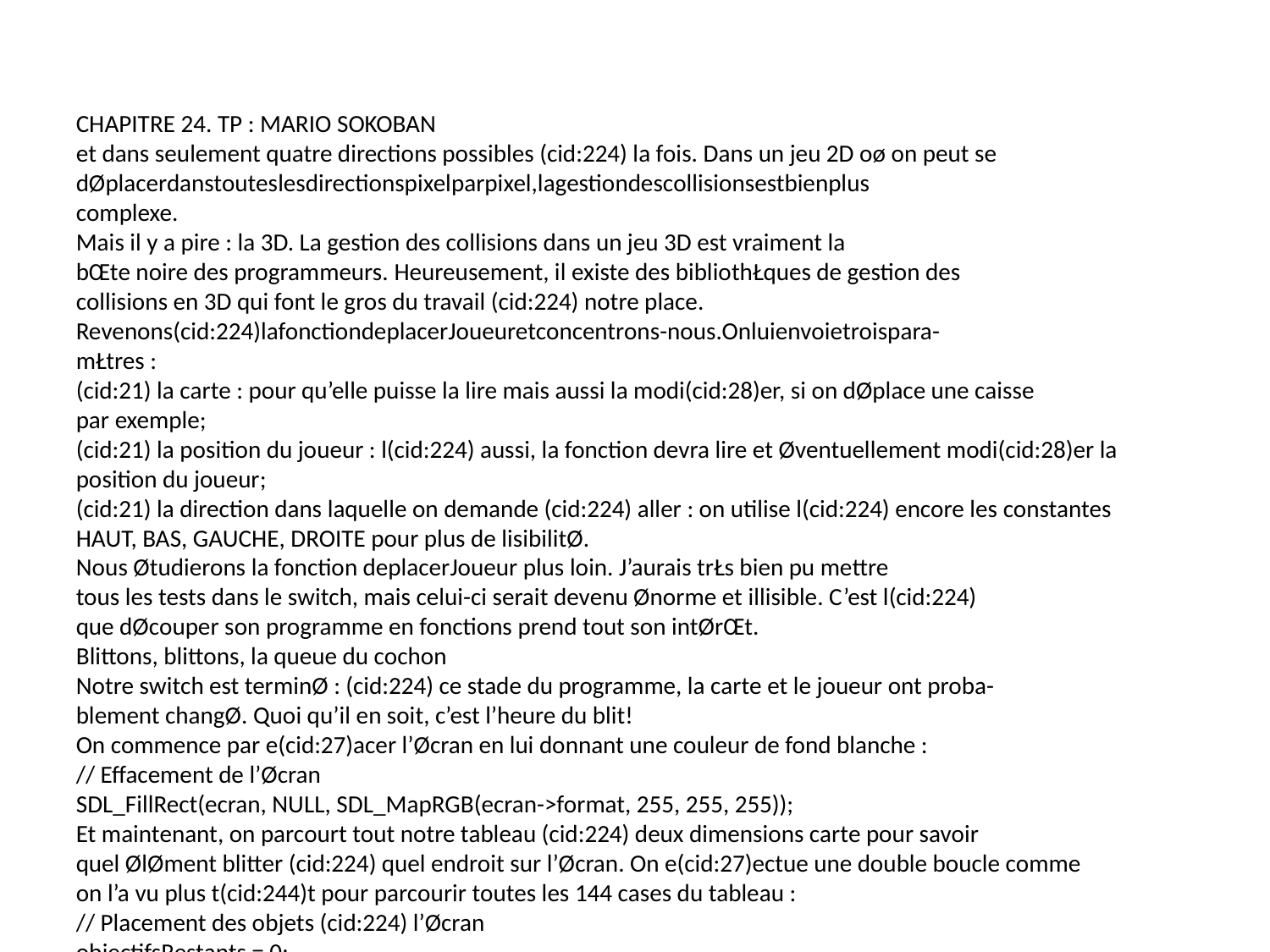

CHAPITRE 24. TP : MARIO SOKOBAN
et dans seulement quatre directions possibles (cid:224) la fois. Dans un jeu 2D oø on peut se
dØplacerdanstouteslesdirectionspixelparpixel,lagestiondescollisionsestbienplus
complexe.
Mais il y a pire : la 3D. La gestion des collisions dans un jeu 3D est vraiment la
bŒte noire des programmeurs. Heureusement, il existe des bibliothŁques de gestion des
collisions en 3D qui font le gros du travail (cid:224) notre place.
Revenons(cid:224)lafonctiondeplacerJoueuretconcentrons-nous.Onluienvoietroispara-
mŁtres :
(cid:21) la carte : pour qu’elle puisse la lire mais aussi la modi(cid:28)er, si on dØplace une caisse
par exemple;
(cid:21) la position du joueur : l(cid:224) aussi, la fonction devra lire et Øventuellement modi(cid:28)er la
position du joueur;
(cid:21) la direction dans laquelle on demande (cid:224) aller : on utilise l(cid:224) encore les constantes
HAUT, BAS, GAUCHE, DROITE pour plus de lisibilitØ.
Nous Øtudierons la fonction deplacerJoueur plus loin. J’aurais trŁs bien pu mettre
tous les tests dans le switch, mais celui-ci serait devenu Ønorme et illisible. C’est l(cid:224)
que dØcouper son programme en fonctions prend tout son intØrŒt.
Blittons, blittons, la queue du cochon
Notre switch est terminØ : (cid:224) ce stade du programme, la carte et le joueur ont proba-
blement changØ. Quoi qu’il en soit, c’est l’heure du blit!
On commence par e(cid:27)acer l’Øcran en lui donnant une couleur de fond blanche :
// Effacement de l’Øcran
SDL_FillRect(ecran, NULL, SDL_MapRGB(ecran->format, 255, 255, 255));
Et maintenant, on parcourt tout notre tableau (cid:224) deux dimensions carte pour savoir
quel ØlØment blitter (cid:224) quel endroit sur l’Øcran. On e(cid:27)ectue une double boucle comme
on l’a vu plus t(cid:244)t pour parcourir toutes les 144 cases du tableau :
// Placement des objets (cid:224) l’Øcran
objectifsRestants = 0;
for (i = 0 ; i < NB_BLOCS_LARGEUR ; i++)
{
for (j = 0 ; j < NB_BLOCS_HAUTEUR ; j++)
{
position.x = i * TAILLE_BLOC;
position.y = j * TAILLE_BLOC;
switch(carte[i][j])
{
case MUR:
SDL_BlitSurface(mur, NULL, ecran, &position);
394